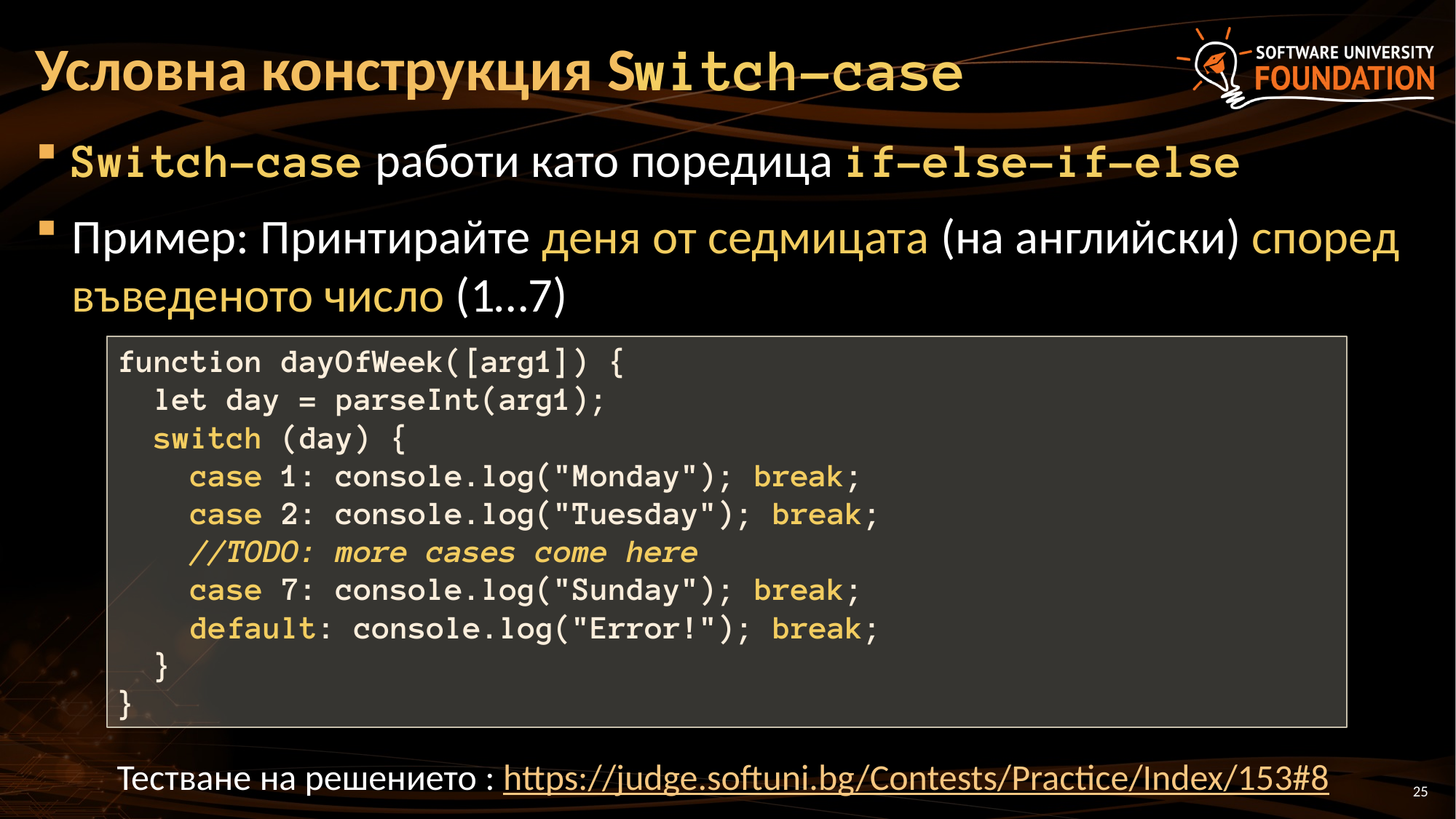

# Условна конструкция Switch-case
Switch-case работи като поредица if-else-if-else
Пример: Принтирайте деня от седмицата (на английски) според въведеното число (1…7)
function dayOfWeek([arg1]) {
  let day = parseInt(arg1);
  switch (day) {
    case 1: console.log("Monday"); break;
    case 2: console.log("Tuesday"); break;
    //TODO: more cases come here
    case 7: console.log("Sunday"); break;
    default: console.log("Error!"); break;
  }
}
Тестване на решението : https://judge.softuni.bg/Contests/Practice/Index/153#8
25